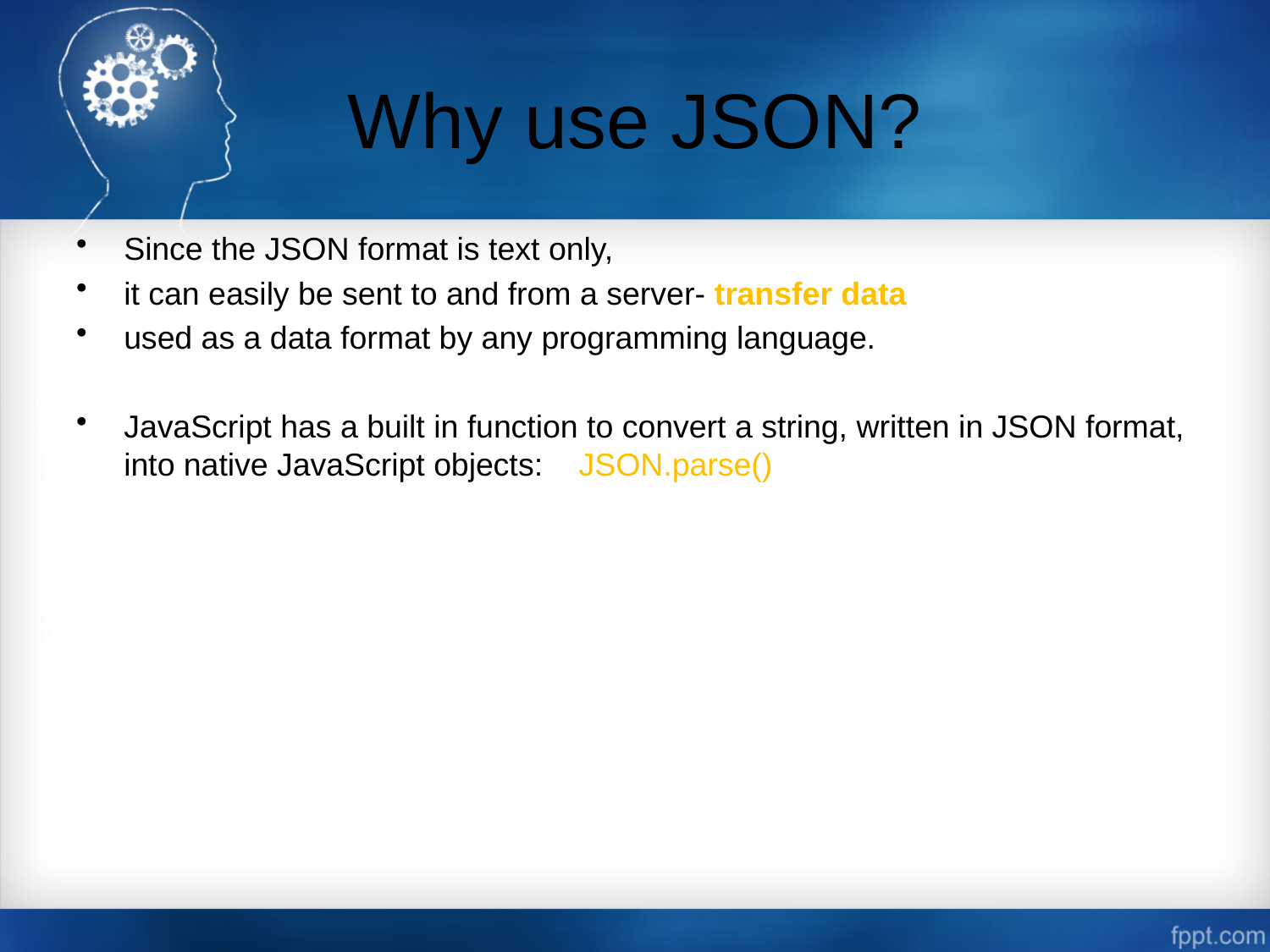

# Why use JSON?
Since the JSON format is text only,
it can easily be sent to and from a server- transfer data
used as a data format by any programming language.

JavaScript has a built in function to convert a string, written in JSON format, into native JavaScript objects:    JSON.parse()